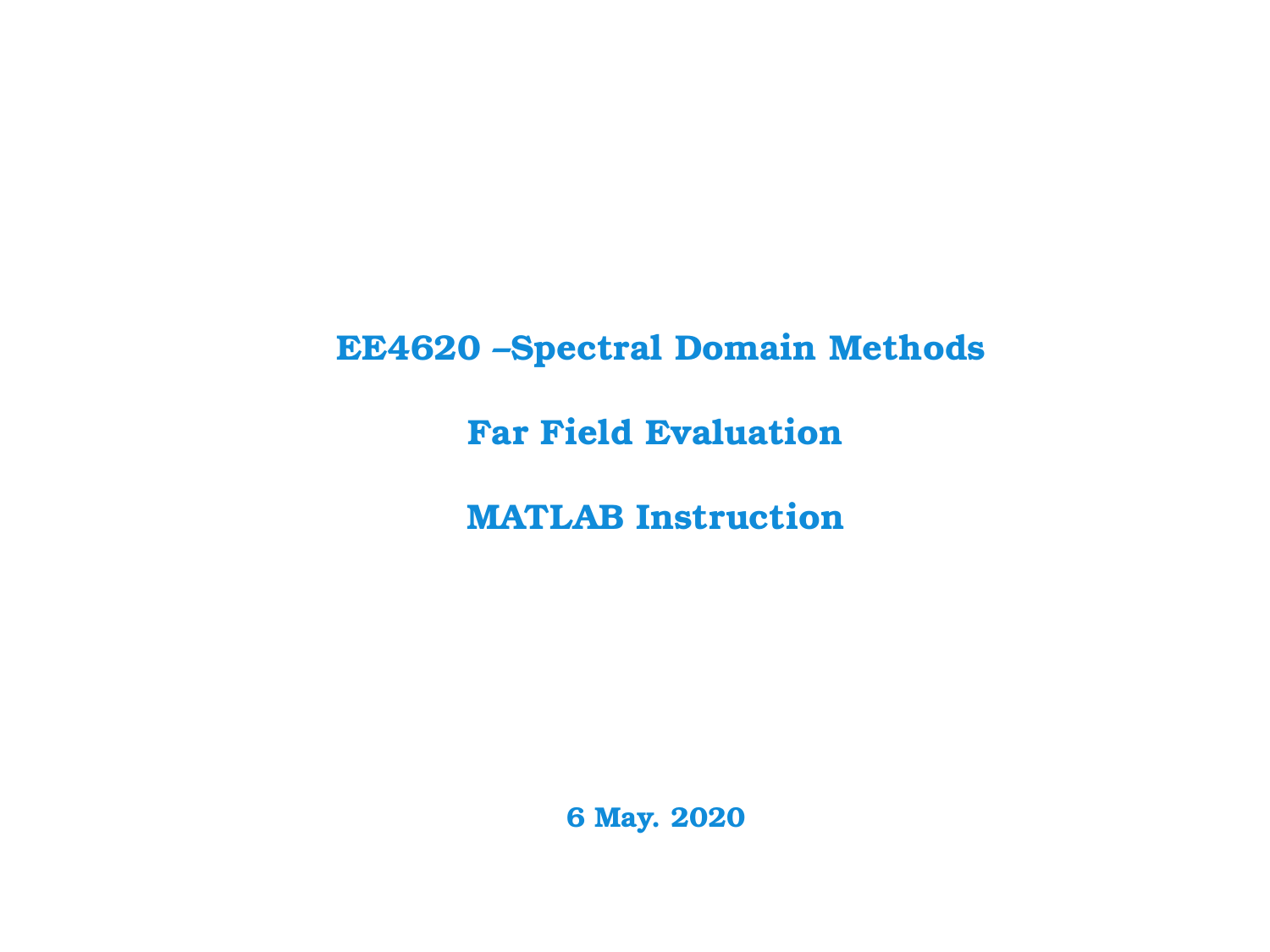

EE4620 –Spectral Domain Methods

Far Field Evaluation

MATLAB Instruction
6 May. 2020